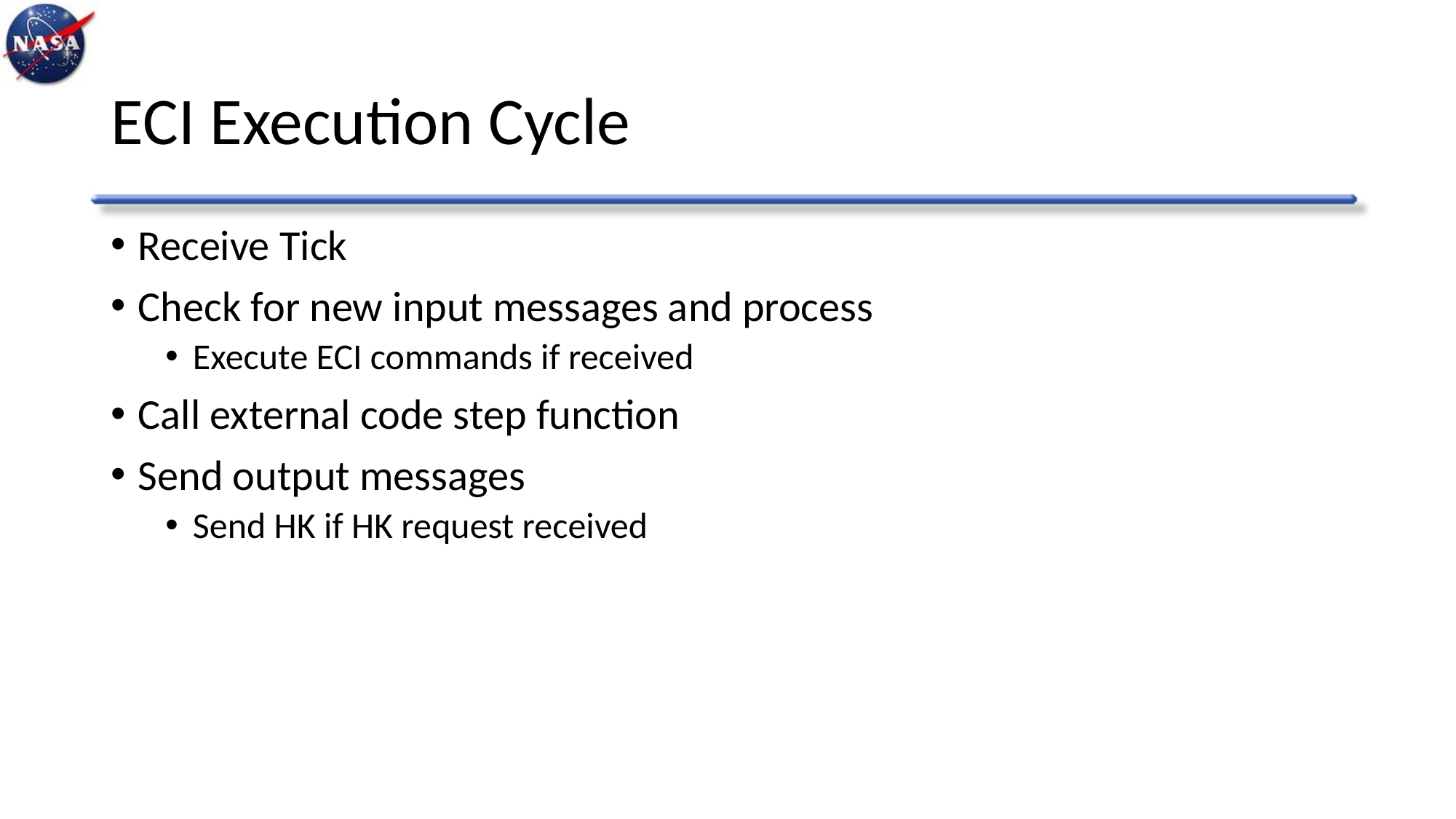

# ECI Execution Cycle
Receive Tick
Check for new input messages and process
Execute ECI commands if received
Call external code step function
Send output messages
Send HK if HK request received